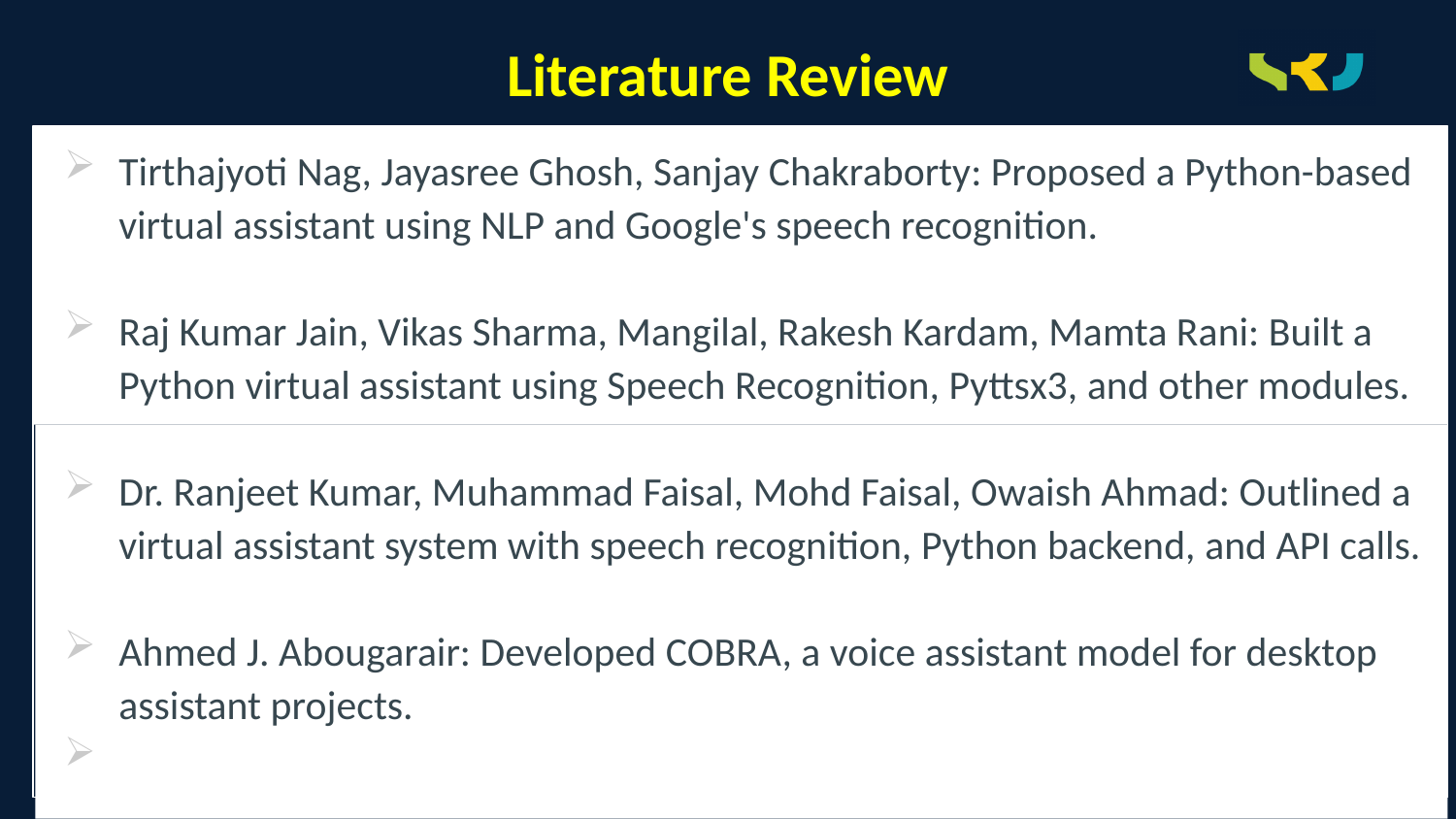

# Literature Review
Tirthajyoti Nag, Jayasree Ghosh, Sanjay Chakraborty: Proposed a Python-based virtual assistant using NLP and Google's speech recognition.

Raj Kumar Jain, Vikas Sharma, Mangilal, Rakesh Kardam, Mamta Rani: Built a Python virtual assistant using Speech Recognition, Pyttsx3, and other modules.

Dr. Ranjeet Kumar, Muhammad Faisal, Mohd Faisal, Owaish Ahmad: Outlined a virtual assistant system with speech recognition, Python backend, and API calls.

Ahmed J. Abougarair: Developed COBRA, a voice assistant model for desktop assistant projects.